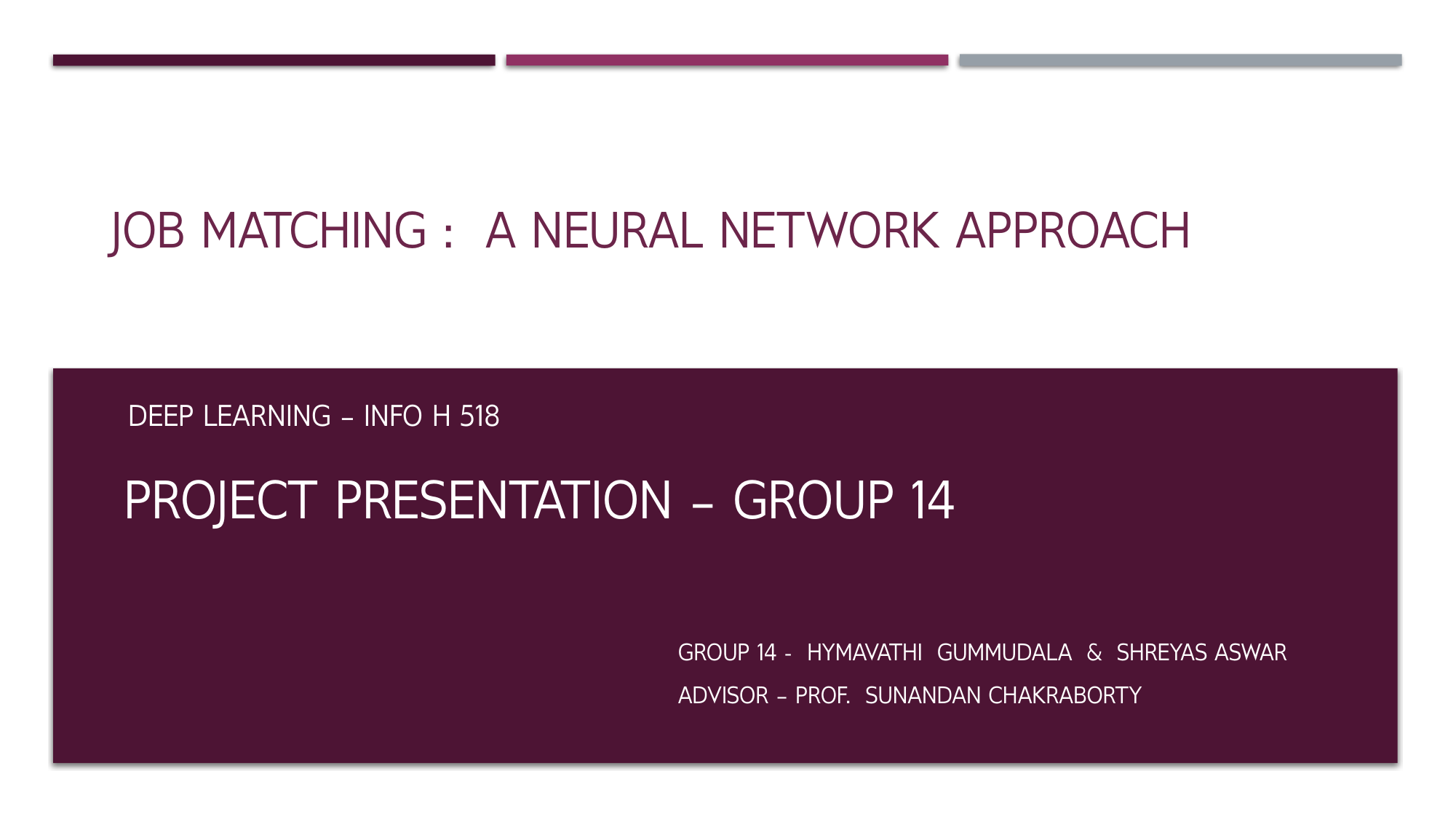

# Job Matching :  A Neural Network Approach
PROJECT PRESENTATION – Group 14
DEEP LEARNING – INFO H 518
Group 14 -  hymavathi  Gummudala  &  shreyas aswar
Advisor – Prof.  Sunandan Chakraborty